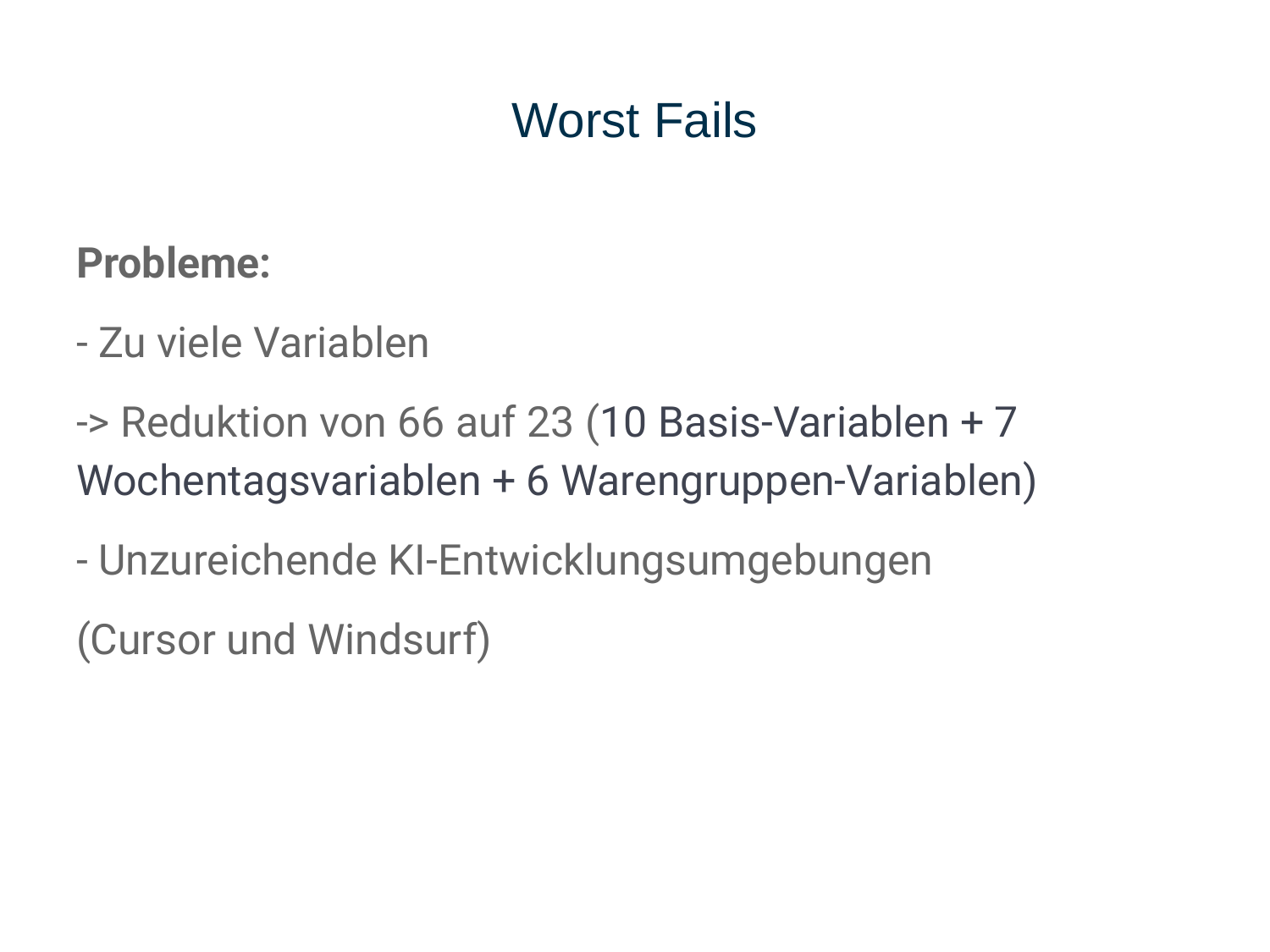

# Worst Fails
Probleme:
- Zu viele Variablen
-> Reduktion von 66 auf 23 (10 Basis-Variablen + 7 Wochentagsvariablen + 6 Warengruppen-Variablen)
- Unzureichende KI-Entwicklungsumgebungen
(Cursor und Windsurf)